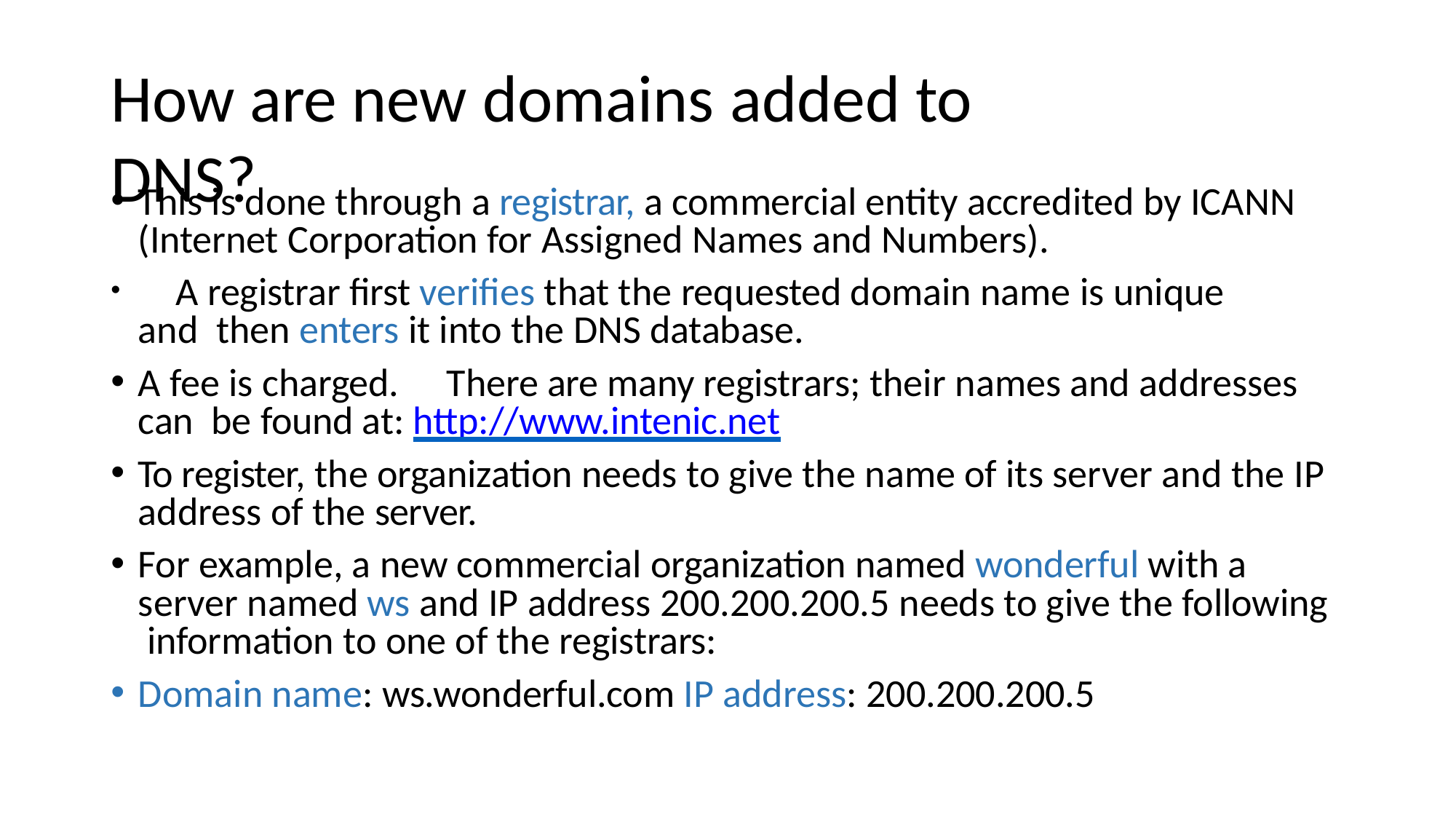

# How are new domains added to DNS?
This is done through a registrar, a commercial entity accredited by ICANN  (Internet Corporation for Assigned Names and Numbers).
	A registrar first verifies that the requested domain name is unique and  then enters it into the DNS database.
A fee is charged.	There are many registrars; their names and addresses can  be found at: http://www.intenic.net
To register, the organization needs to give the name of its server and the IP  address of the server.
For example, a new commercial organization named wonderful with a  server named ws and IP address 200.200.200.5 needs to give the following  information to one of the registrars:
Domain name: ws.wonderful.com IP address: 200.200.200.5